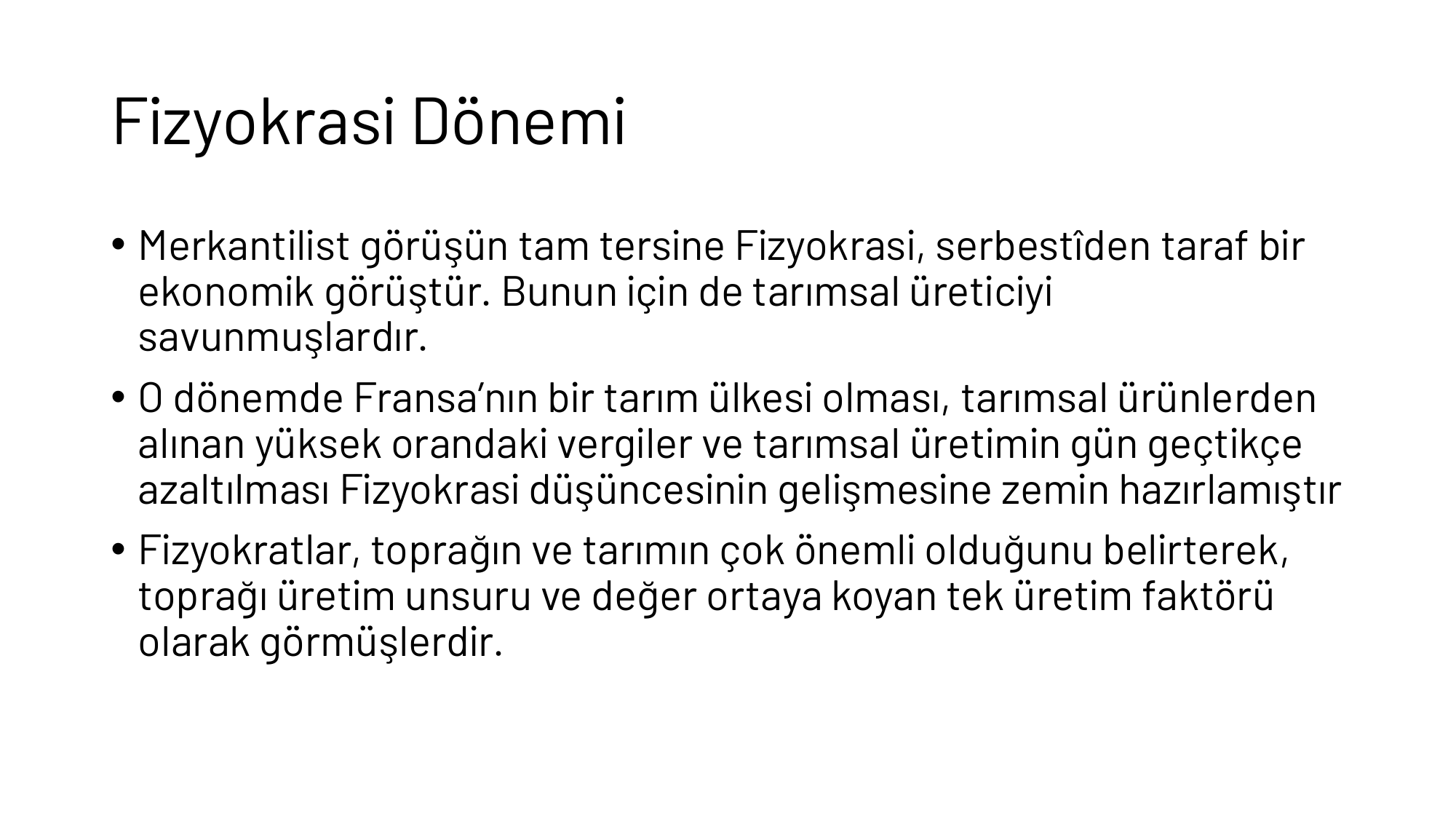

# Fizyokrasi Dönemi
Merkantilist görüşün tam tersine Fizyokrasi, serbestîden taraf bir ekonomik görüştür. Bunun için de tarımsal üreticiyi savunmuşlardır.
O dönemde Fransa’nın bir tarım ülkesi olması, tarımsal ürünlerden alınan yüksek orandaki vergiler ve tarımsal üretimin gün geçtikçe azaltılması Fizyokrasi düşüncesinin gelişmesine zemin hazırlamıştır
Fizyokratlar, toprağın ve tarımın çok önemli olduğunu belirterek, toprağı üretim unsuru ve değer ortaya koyan tek üretim faktörü olarak görmüşlerdir.